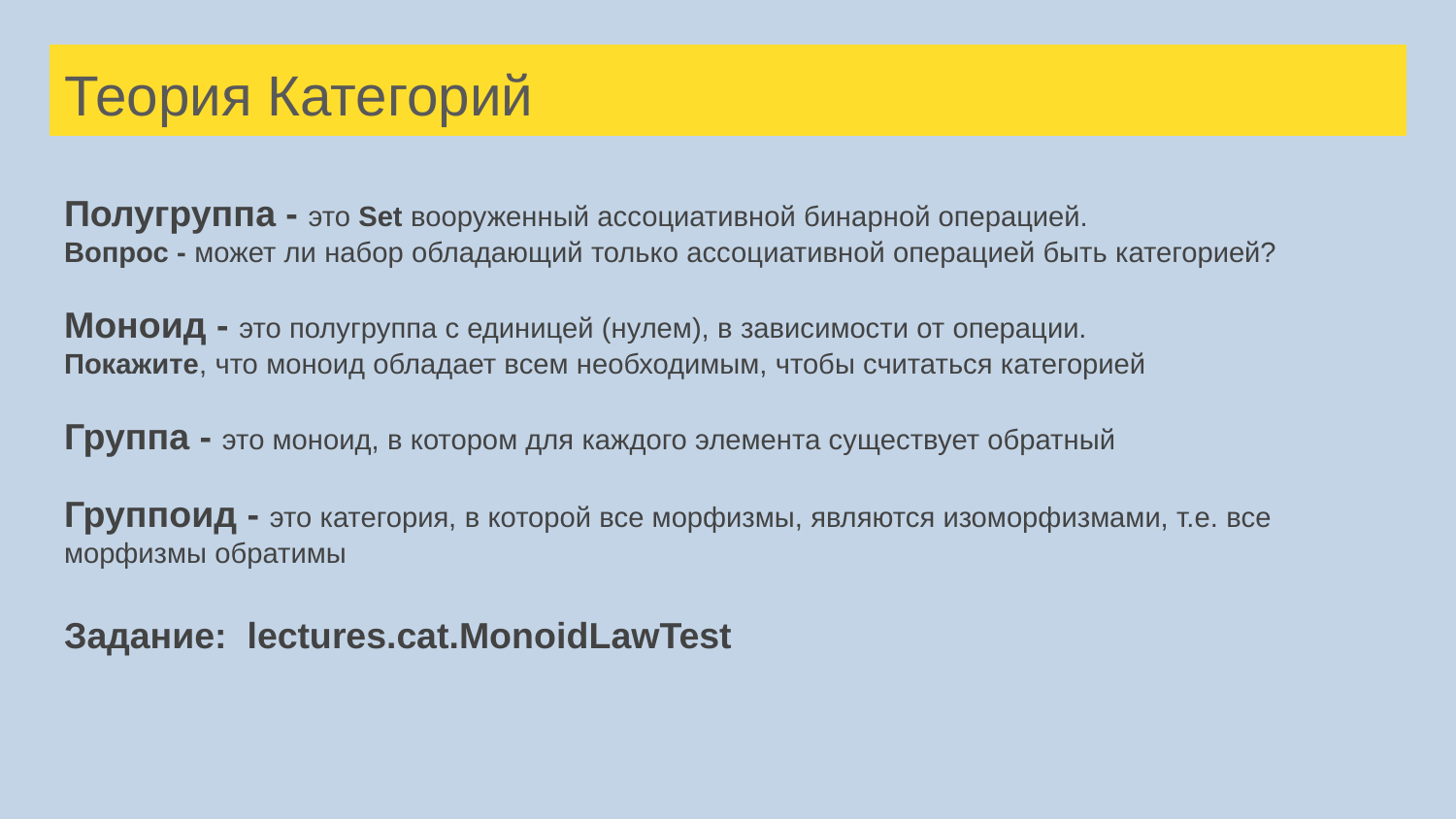

# Теория Категорий
Полугруппа - это Set вооруженный ассоциативной бинарной операцией.
Вопрос - может ли набор обладающий только ассоциативной операцией быть категорией?

Моноид - это полугруппа с единицей (нулем), в зависимости от операции.
Покажите, что моноид обладает всем необходимым, чтобы считаться категорией

Группа - это моноид, в котором для каждого элемента существует обратный

Группоид - это категория, в которой все морфизмы, являются изоморфизмами, т.е. все морфизмы обратимы

Задание:  lectures.cat.MonoidLawTest